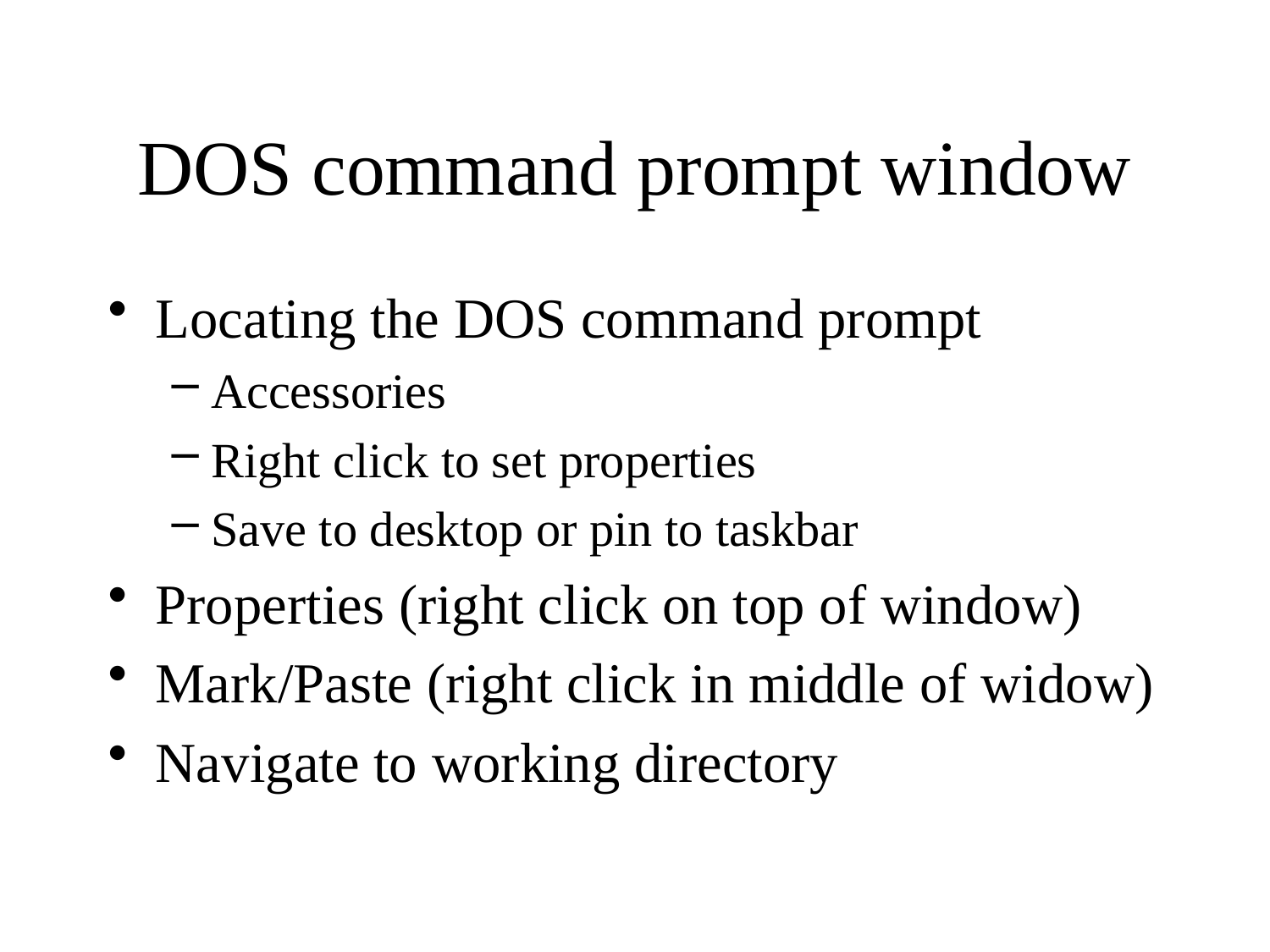

# DOS command prompt window
Locating the DOS command prompt
Accessories
Right click to set properties
Save to desktop or pin to taskbar
Properties (right click on top of window)
Mark/Paste (right click in middle of widow)
Navigate to working directory